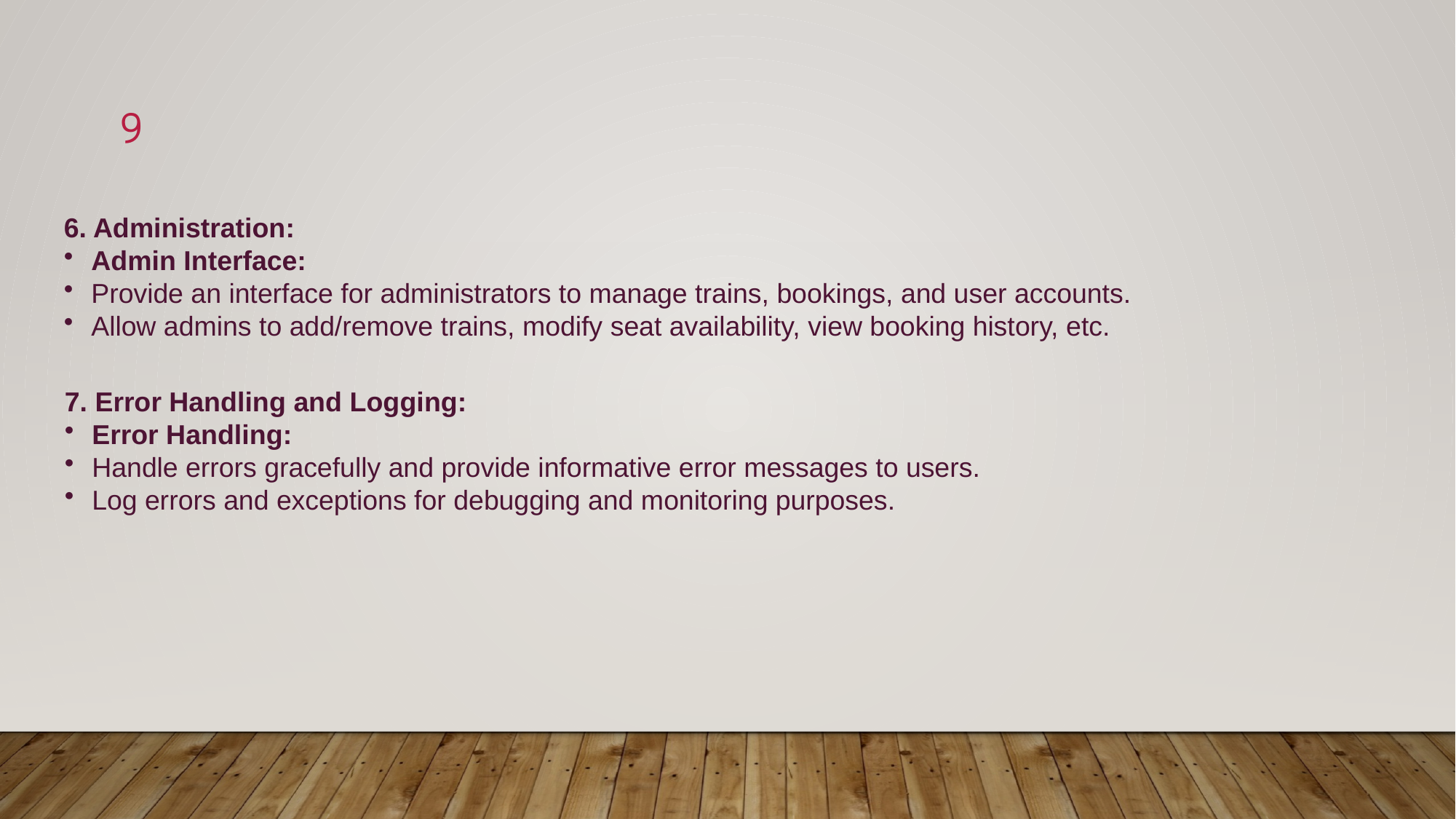

9
6. Administration:​
Admin Interface:​
Provide an interface for administrators to manage trains, bookings, and user accounts.​
Allow admins to add/remove trains, modify seat availability, view booking history, etc.
7. Error Handling and Logging:
Error Handling:
Handle errors gracefully and provide informative error messages to users.
Log errors and exceptions for debugging and monitoring purposes.